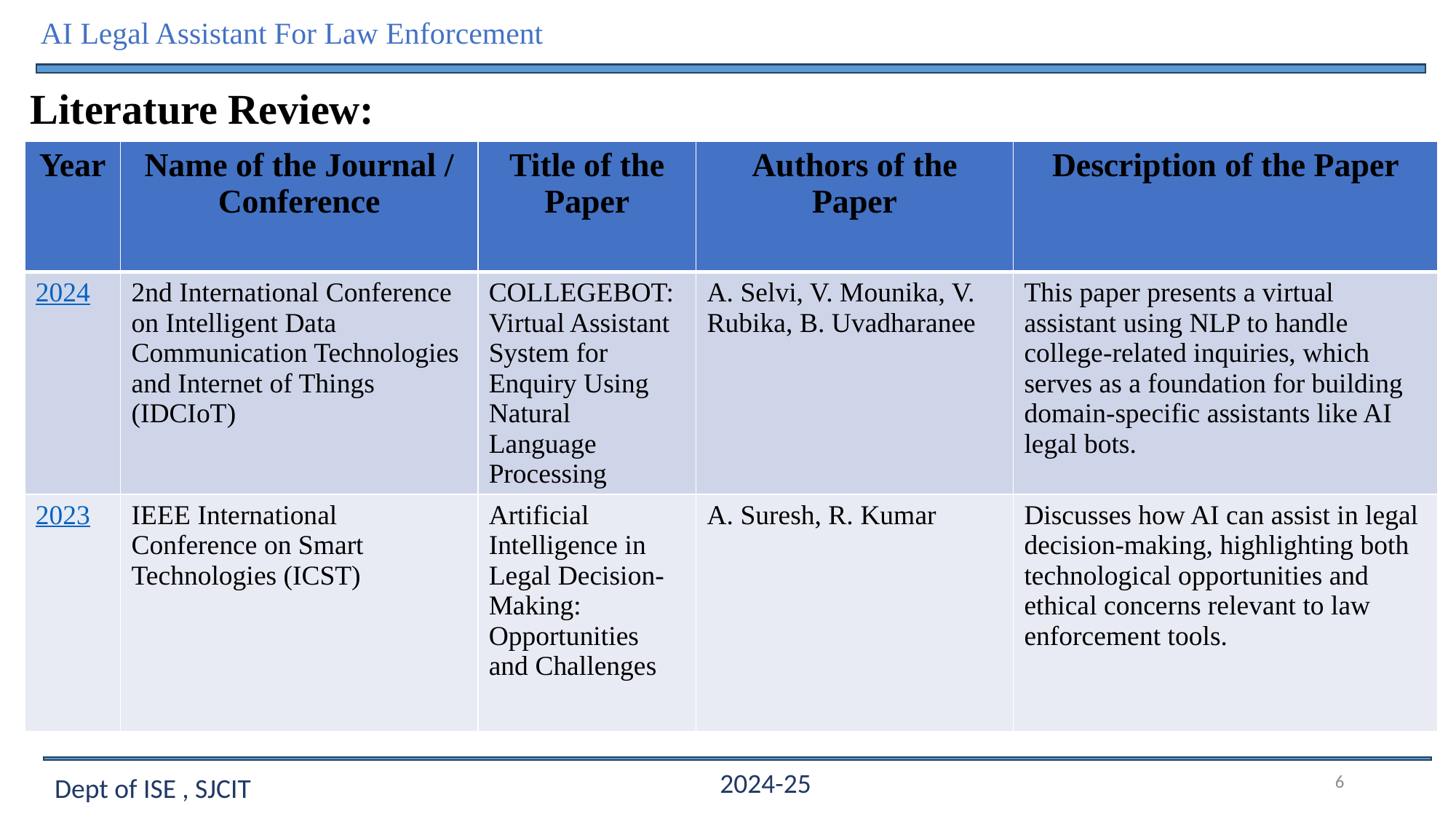

AI Legal Assistant For Law Enforcement

Literature Review:
| Year | Name of the Journal / Conference | Title of the Paper | Authors of the Paper | Description of the Paper |
| --- | --- | --- | --- | --- |
| 2024 | 2nd International Conference on Intelligent Data Communication Technologies and Internet of Things (IDCIoT) | COLLEGEBOT: Virtual Assistant System for Enquiry Using Natural Language Processing | A. Selvi, V. Mounika, V. Rubika, B. Uvadharanee | This paper presents a virtual assistant using NLP to handle college-related inquiries, which serves as a foundation for building domain-specific assistants like AI legal bots. |
| 2023 | IEEE International Conference on Smart Technologies (ICST) | Artificial Intelligence in Legal Decision-Making: Opportunities and Challenges | A. Suresh, R. Kumar | Discusses how AI can assist in legal decision-making, highlighting both technological opportunities and ethical concerns relevant to law enforcement tools. |

6
2024-25
Dept of ISE , SJCIT